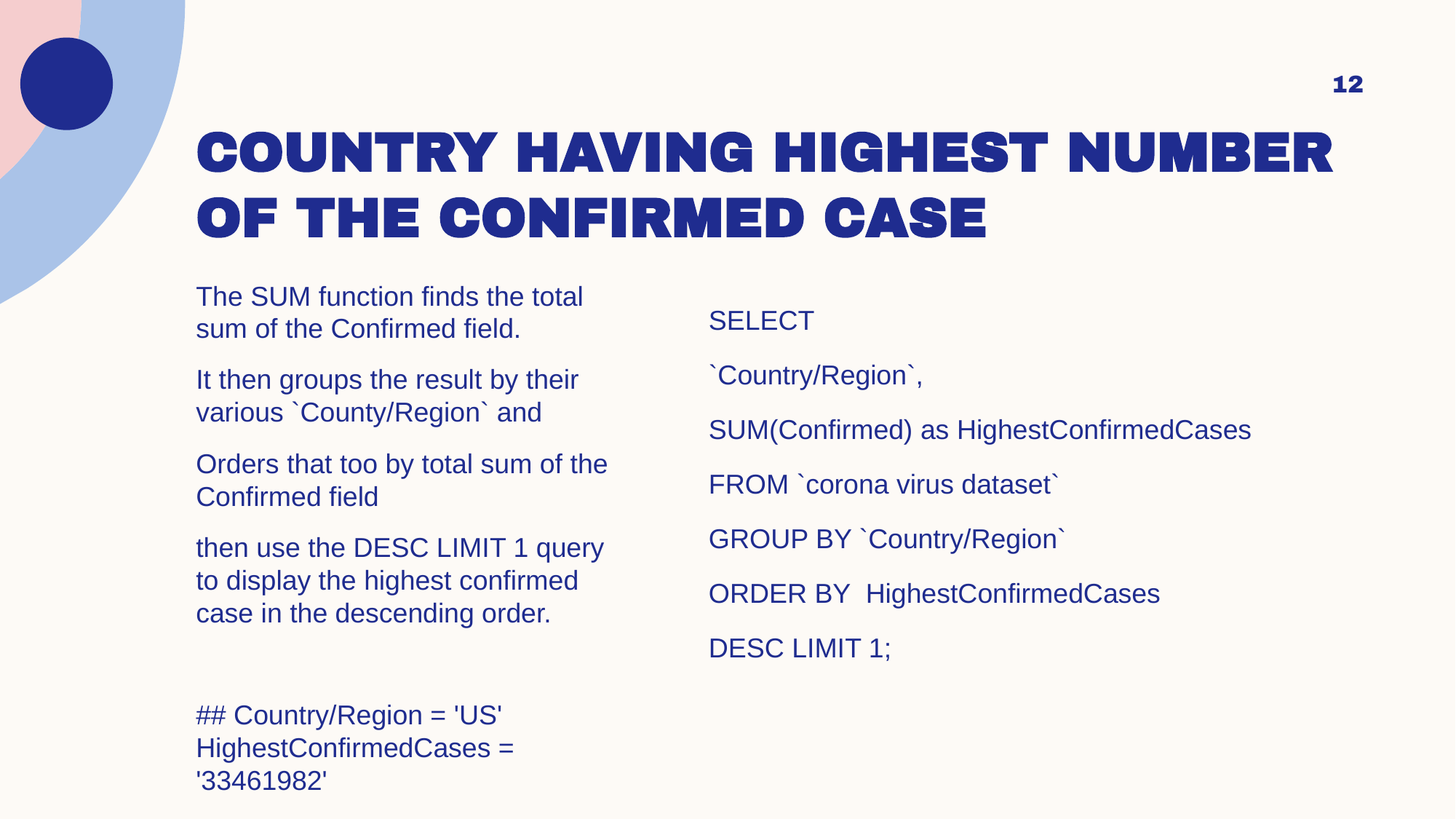

12
# Country having highest number of the Confirmed case
The SUM function finds the total sum of the Confirmed field.
It then groups the result by their various `County/Region` and
Orders that too by total sum of the Confirmed field
then use the DESC LIMIT 1 query to display the highest confirmed case in the descending order.

## Country/Region = 'US' HighestConfirmedCases = '33461982'

SELECT
`Country/Region`,
SUM(Confirmed) as HighestConfirmedCases
FROM `corona virus dataset`
GROUP BY `Country/Region`
ORDER BY  HighestConfirmedCases
DESC LIMIT 1;